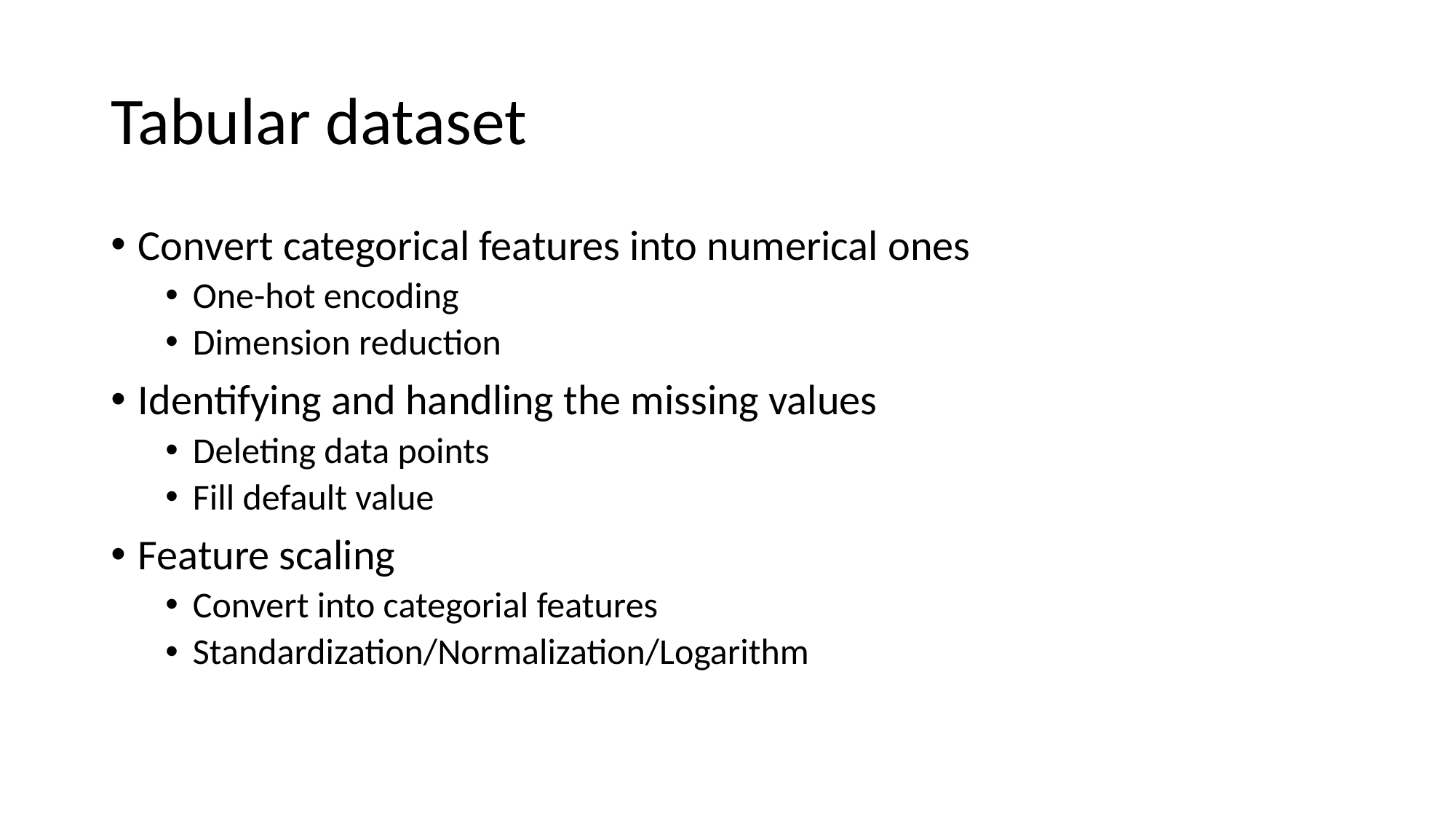

# Tabular dataset
Convert categorical features into numerical ones
One-hot encoding
Dimension reduction
Identifying and handling the missing values
Deleting data points
Fill default value
Feature scaling
Convert into categorial features
Standardization/Normalization/Logarithm